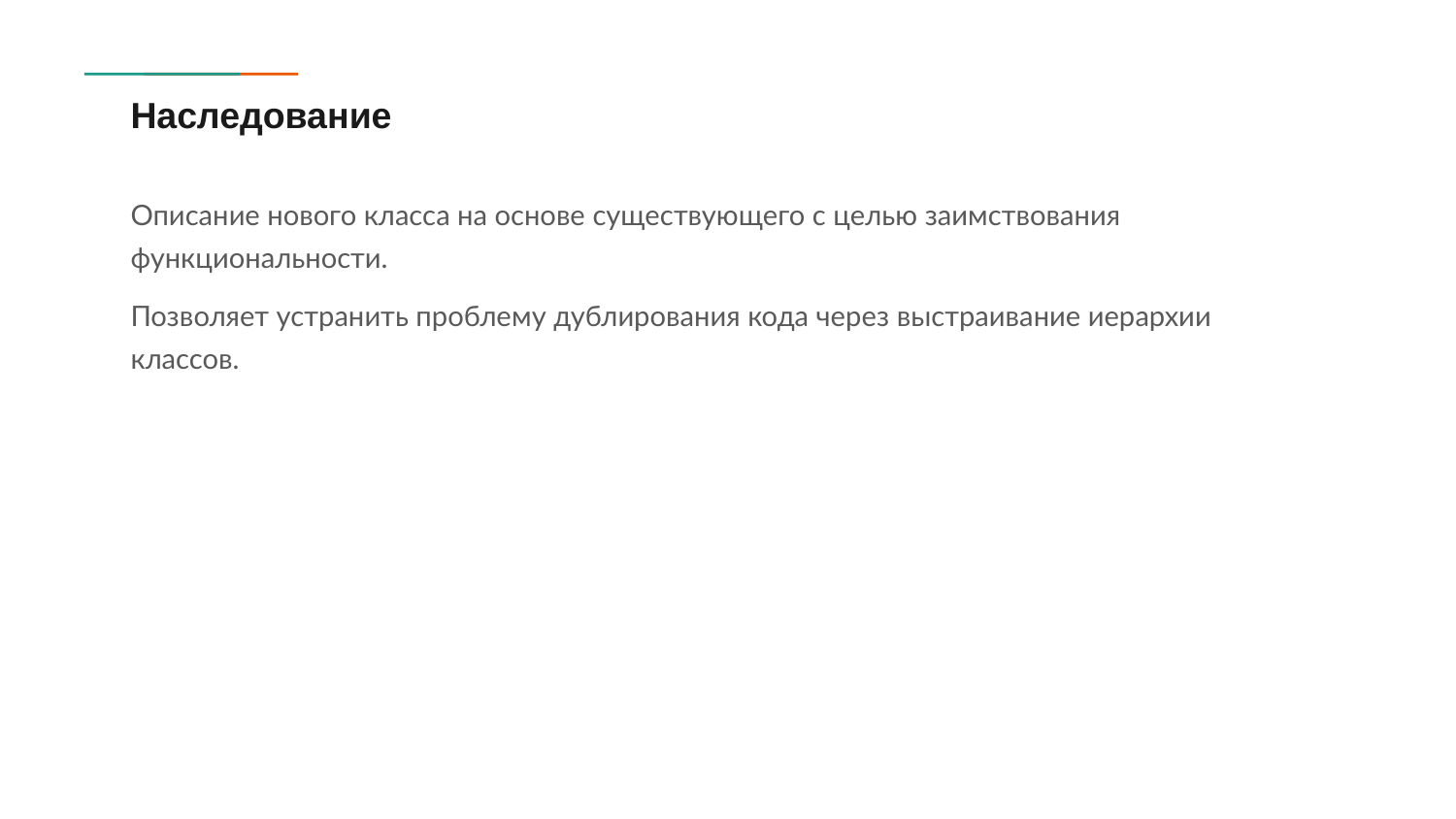

# Наследование
Описание нового класса на основе существующего с целью заимствования функциональности.
Позволяет устранить проблему дублирования кода через выстраивание иерархии классов.